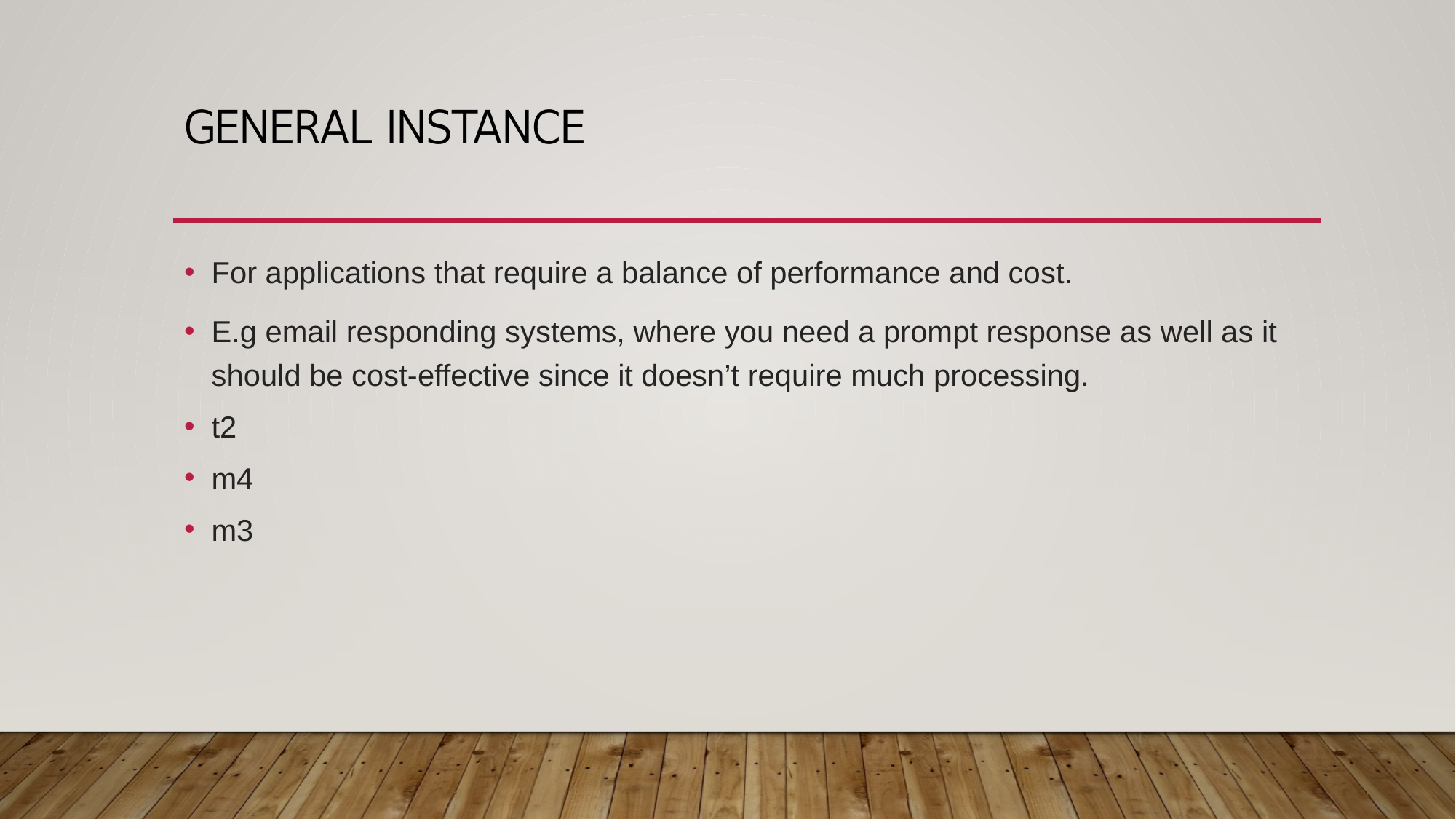

# General instance
For applications that require a balance of performance and cost.
E.g email responding systems, where you need a prompt response as well as it should be cost-effective since it doesn’t require much processing.
t2
m4
m3